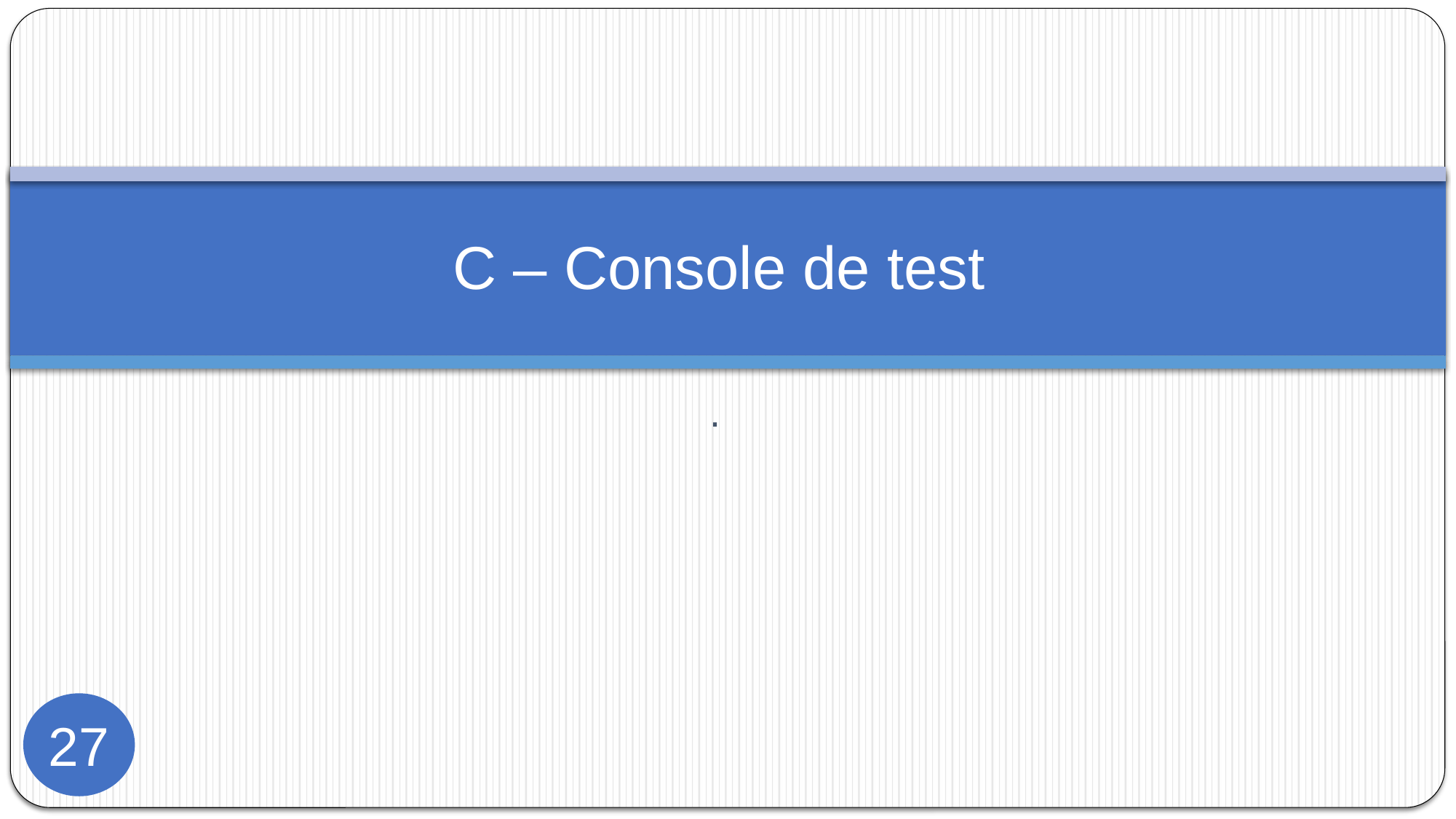

# C – Console de test
.
27